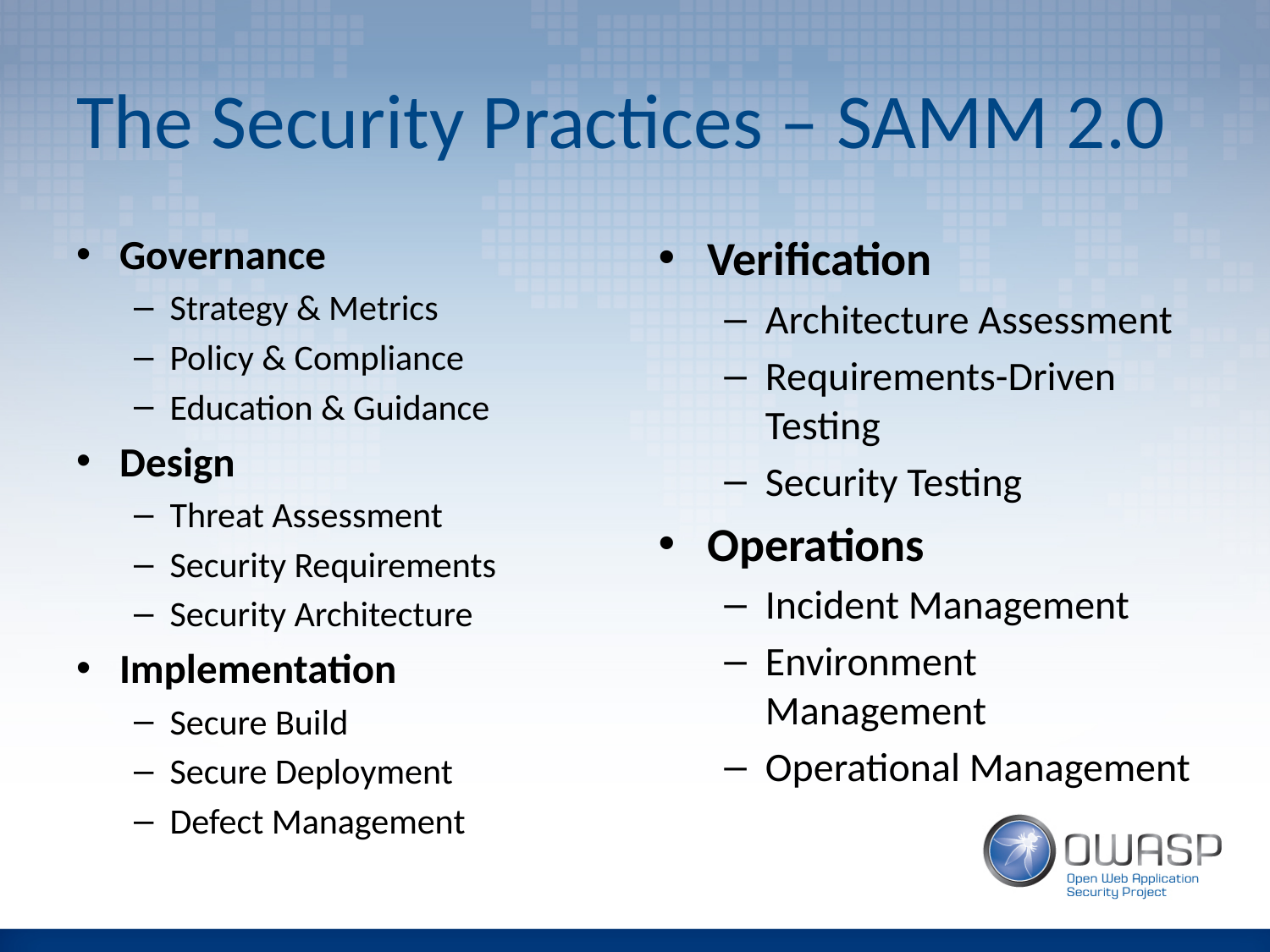

# The Security Practices – SAMM 2.0
Governance
Strategy & Metrics
Policy & Compliance
Education & Guidance
Design
Threat Assessment
Security Requirements
Security Architecture
Implementation
Secure Build
Secure Deployment
Defect Management
Verification
Architecture Assessment
Requirements-Driven Testing
Security Testing
Operations
Incident Management
Environment Management
Operational Management